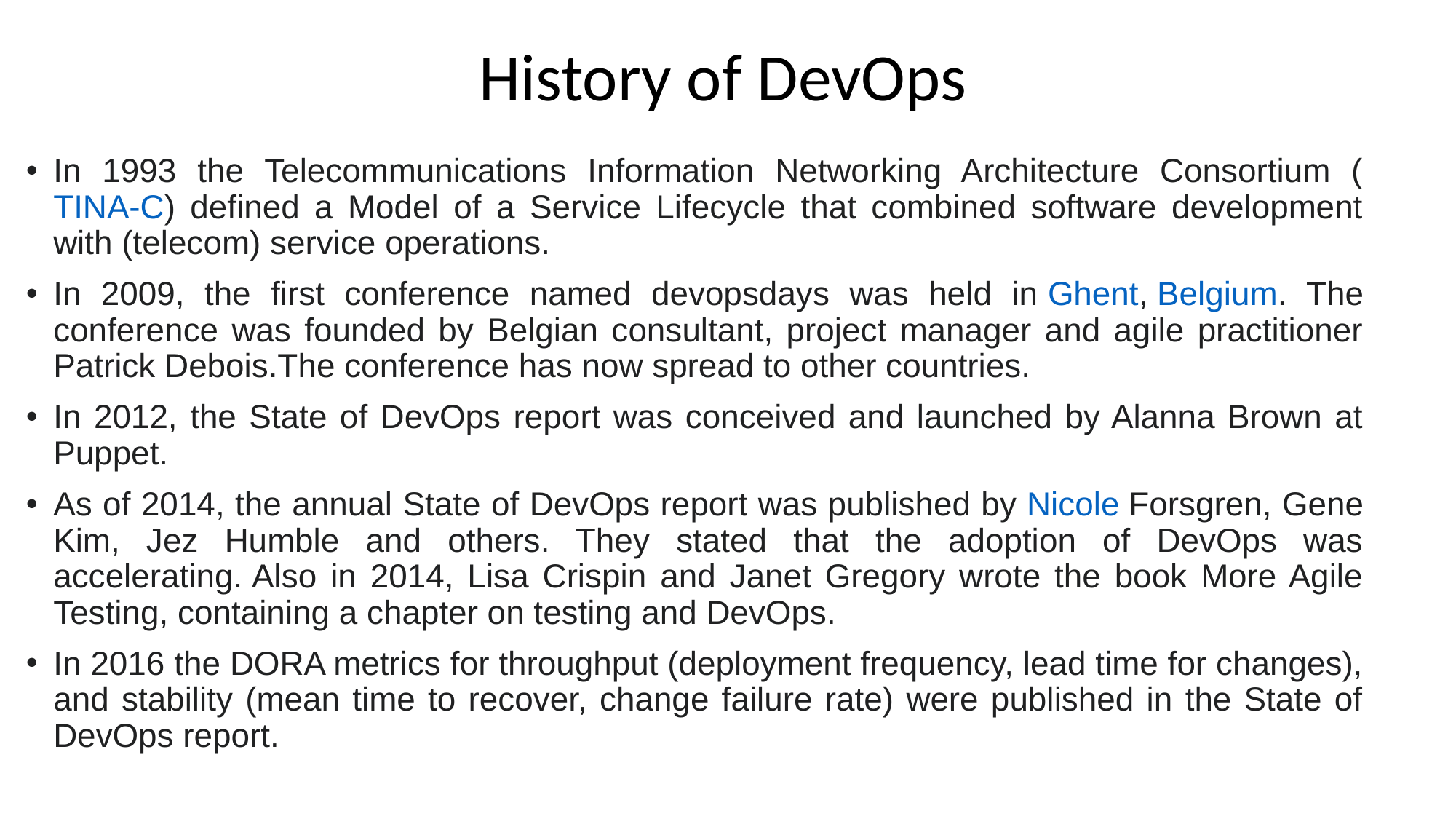

# History of DevOps
In 1993 the Telecommunications Information Networking Architecture Consortium (TINA-C) defined a Model of a Service Lifecycle that combined software development with (telecom) service operations.
In 2009, the first conference named devopsdays was held in Ghent, Belgium. The conference was founded by Belgian consultant, project manager and agile practitioner Patrick Debois.The conference has now spread to other countries.
In 2012, the State of DevOps report was conceived and launched by Alanna Brown at Puppet.
As of 2014, the annual State of DevOps report was published by Nicole Forsgren, Gene Kim, Jez Humble and others. They stated that the adoption of DevOps was accelerating. Also in 2014, Lisa Crispin and Janet Gregory wrote the book More Agile Testing, containing a chapter on testing and DevOps.
In 2016 the DORA metrics for throughput (deployment frequency, lead time for changes), and stability (mean time to recover, change failure rate) were published in the State of DevOps report.